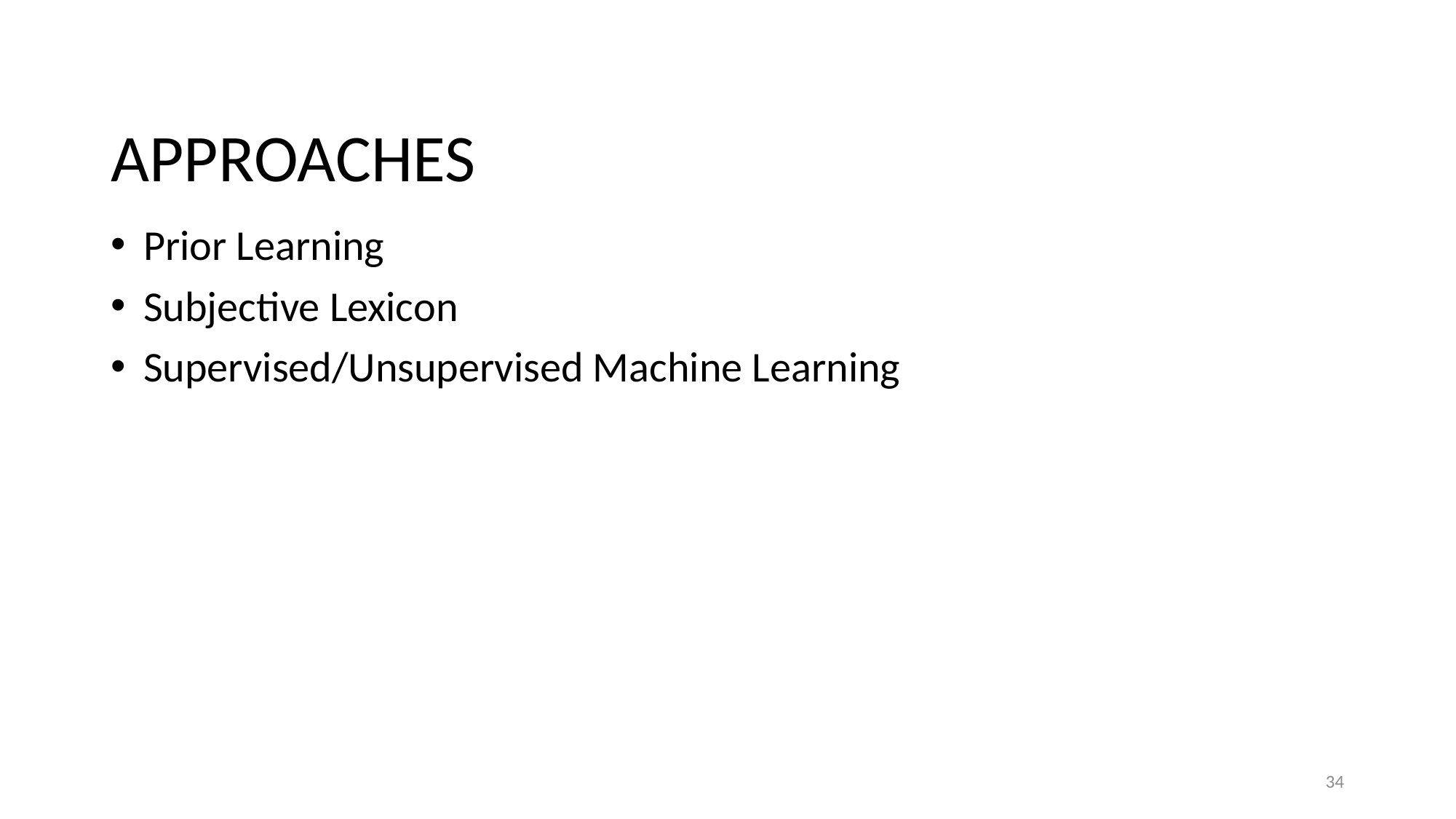

APPROACHES
Prior Learning
Subjective Lexicon
Supervised/Unsupervised Machine Learning
34
34